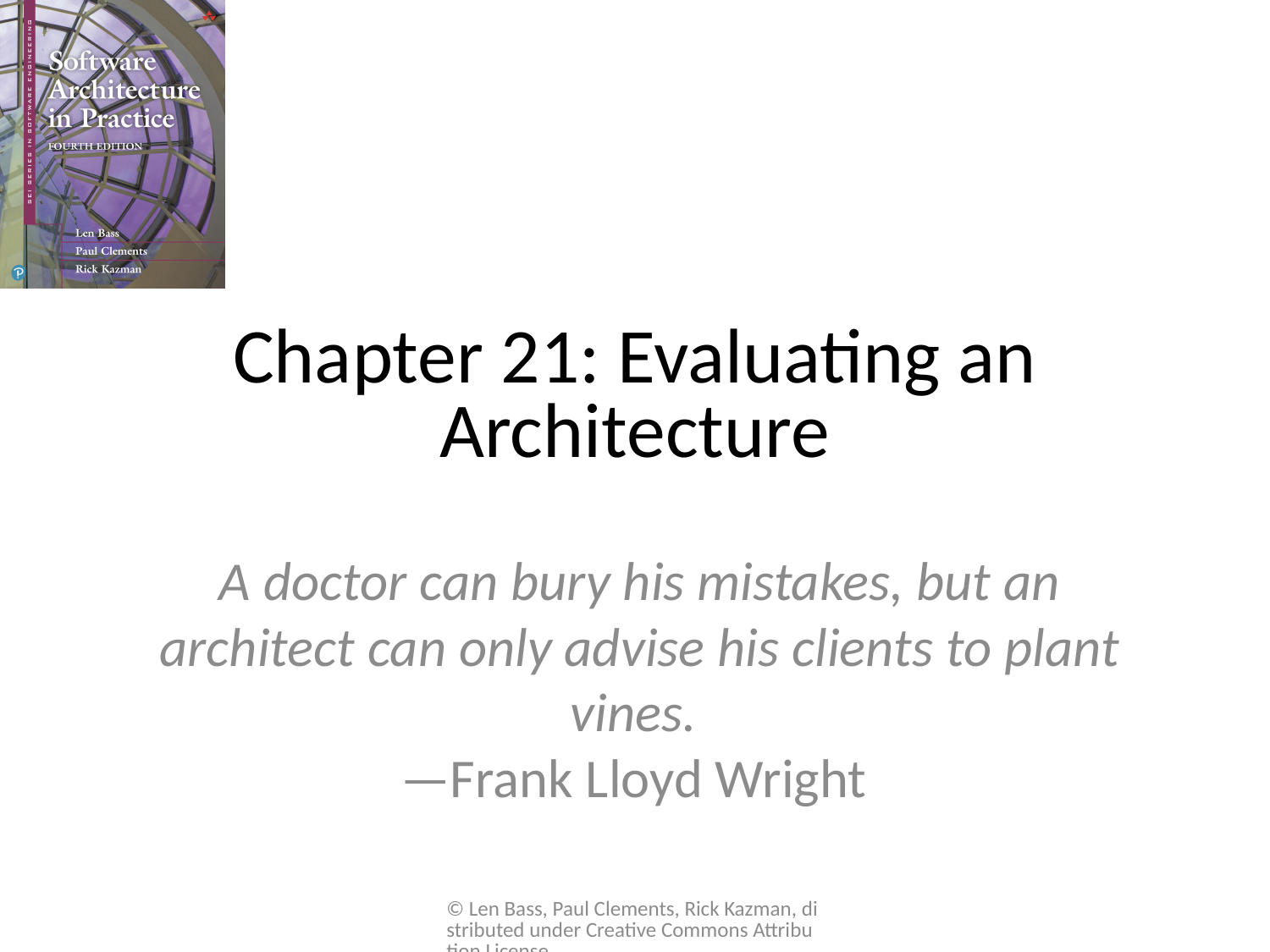

# Chapter 21: Evaluating an Architecture
A doctor can bury his mistakes, but an architect can only advise his clients to plant vines.
—Frank Lloyd Wright
© Len Bass, Paul Clements, Rick Kazman, distributed under Creative Commons Attribution License